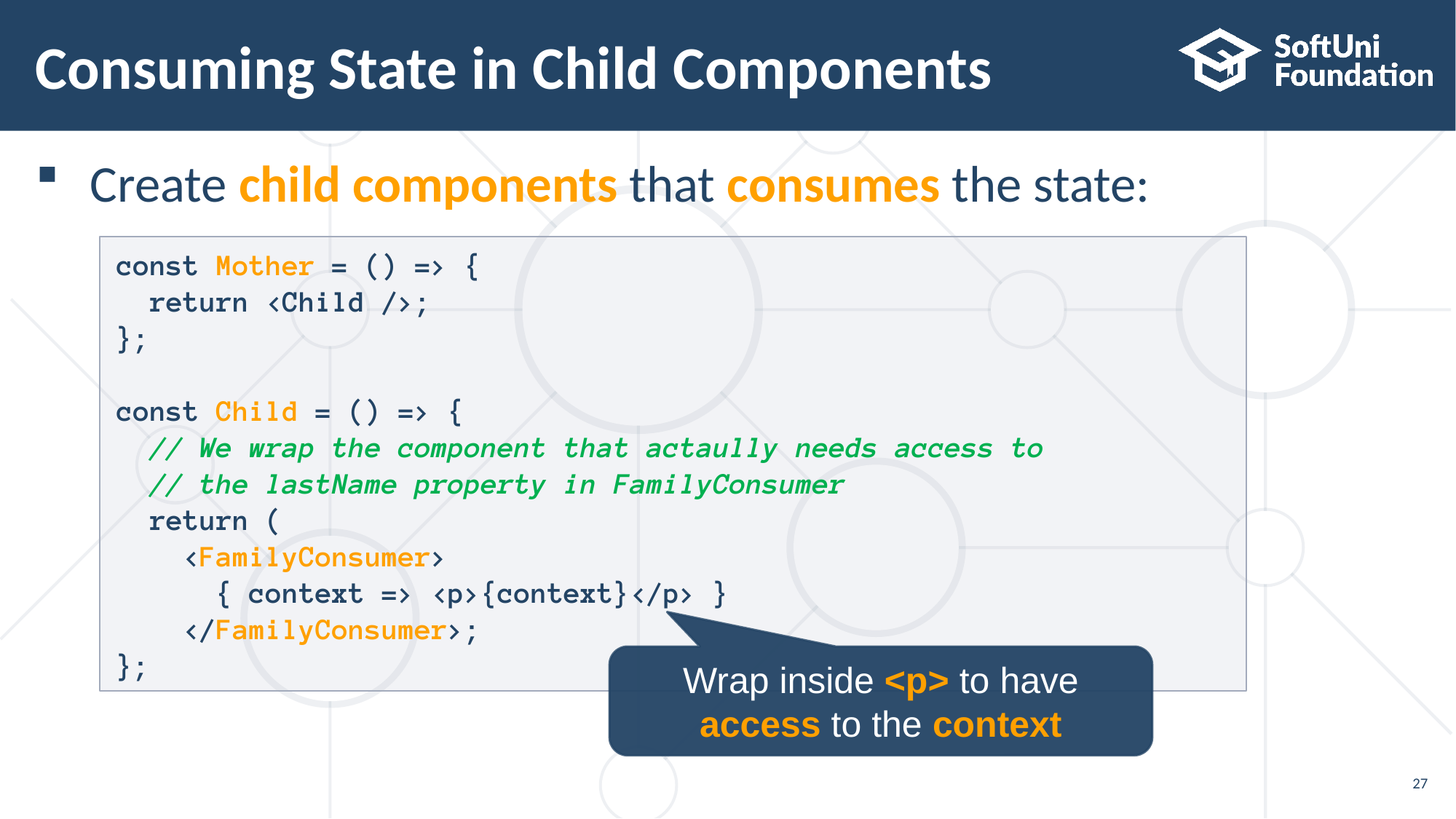

# Consuming State in Child Components
Create child components that consumes the state:
const Mother = () => {
  return <Child />;
};

const Child = () => {
  // We wrap the component that actaully needs access to
  // the lastName property in FamilyConsumer
  return (
    <FamilyConsumer>
      { context => <p>{context}</p> }
    </FamilyConsumer>;
};
Wrap inside <p> to have access to the context
27